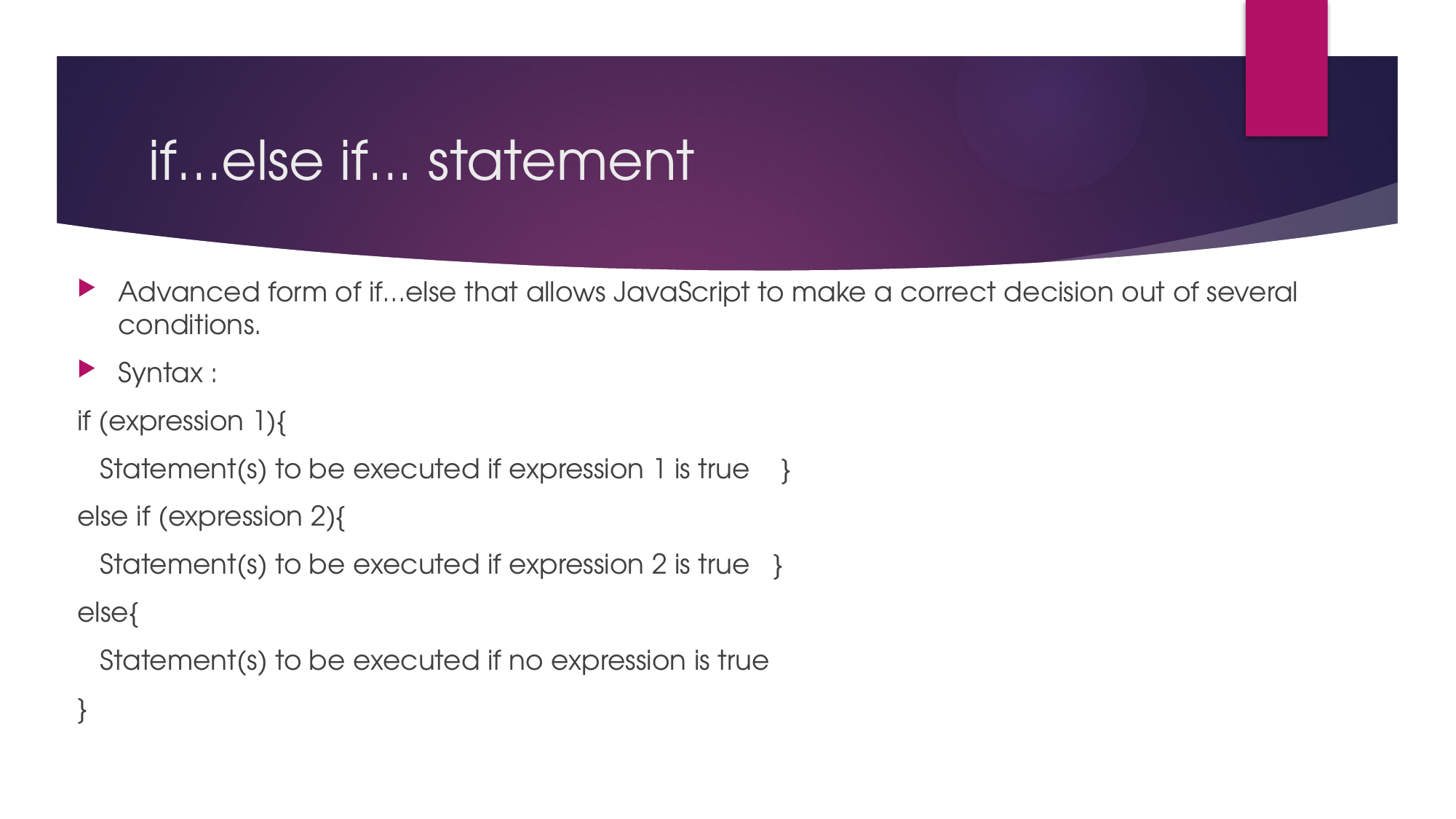

# if...else if... statement
Advanced form of if…else that allows JavaScript to make a correct decision out of several conditions.
Syntax :
if (expression 1){
   Statement(s) to be executed if expression 1 is true    }
else if (expression 2){
   Statement(s) to be executed if expression 2 is true   }
else{
   Statement(s) to be executed if no expression is true
}